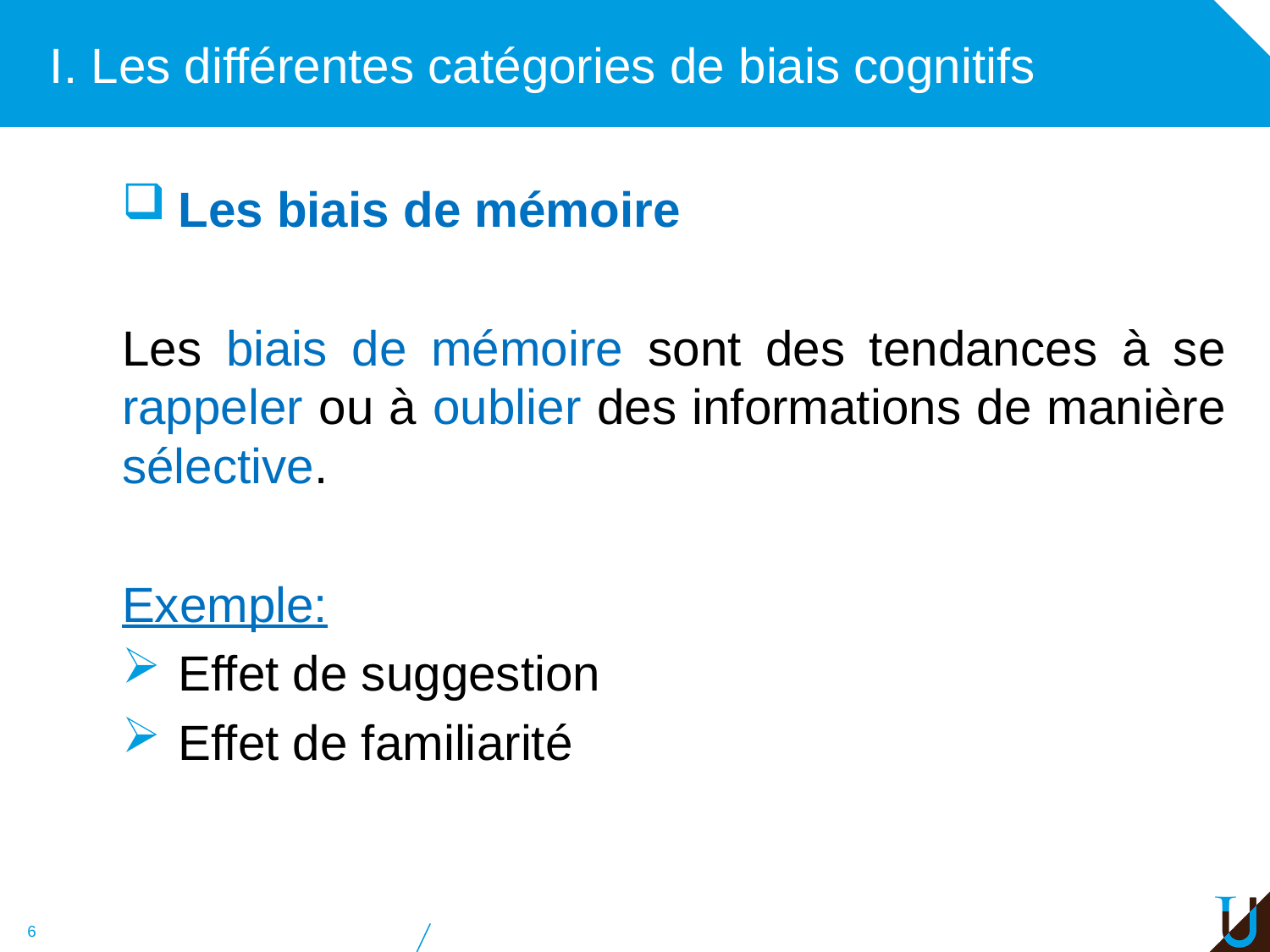

# I. Les différentes catégories de biais cognitifs
Les biais de mémoire

Les biais de mémoire sont des tendances à se rappeler ou à oublier des informations de manière sélective.

Exemple:
Effet de suggestion
Effet de familiarité
6